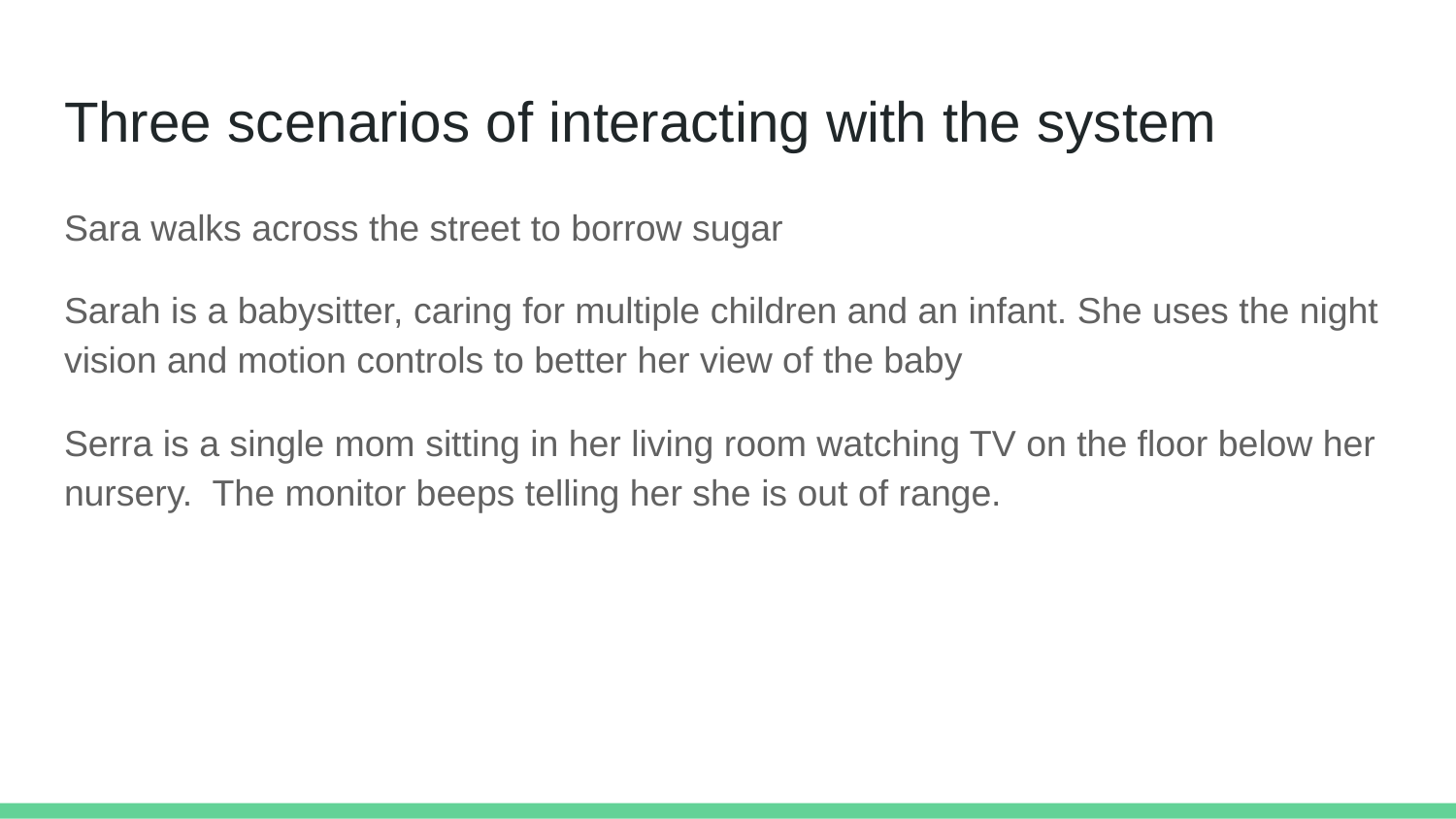

# Three scenarios of interacting with the system
Sara walks across the street to borrow sugar
Sarah is a babysitter, caring for multiple children and an infant. She uses the night vision and motion controls to better her view of the baby
Serra is a single mom sitting in her living room watching TV on the floor below her nursery.  The monitor beeps telling her she is out of range.